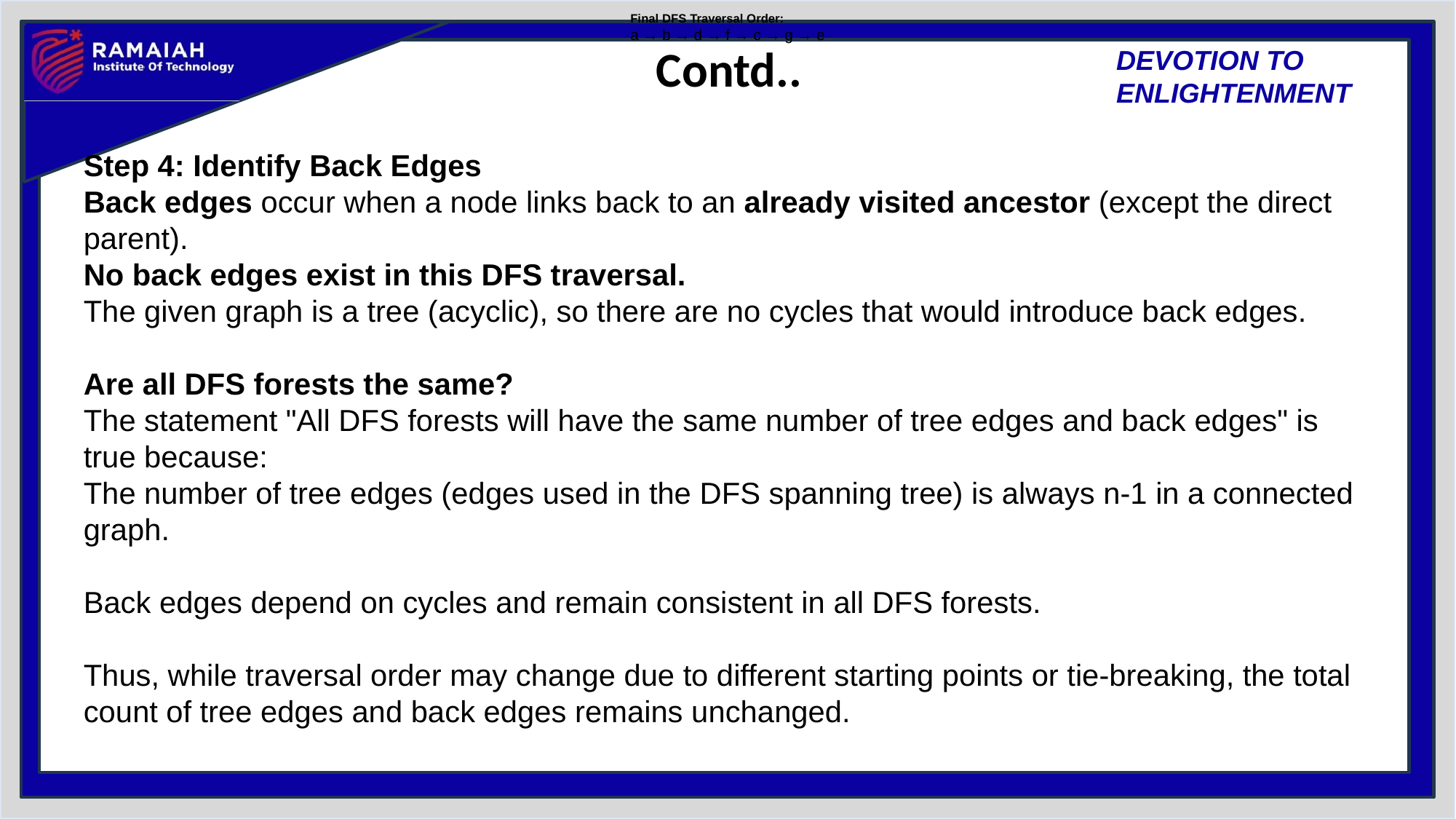

Final DFS Traversal Order:
a → b → d → f → c → g → e
# Contd..
Step 4: Identify Back Edges
Back edges occur when a node links back to an already visited ancestor (except the direct parent).
No back edges exist in this DFS traversal.
The given graph is a tree (acyclic), so there are no cycles that would introduce back edges.

Are all DFS forests the same?
The statement "All DFS forests will have the same number of tree edges and back edges" is true because:
The number of tree edges (edges used in the DFS spanning tree) is always n-1 in a connected graph.

Back edges depend on cycles and remain consistent in all DFS forests.

Thus, while traversal order may change due to different starting points or tie-breaking, the total count of tree edges and back edges remains unchanged.